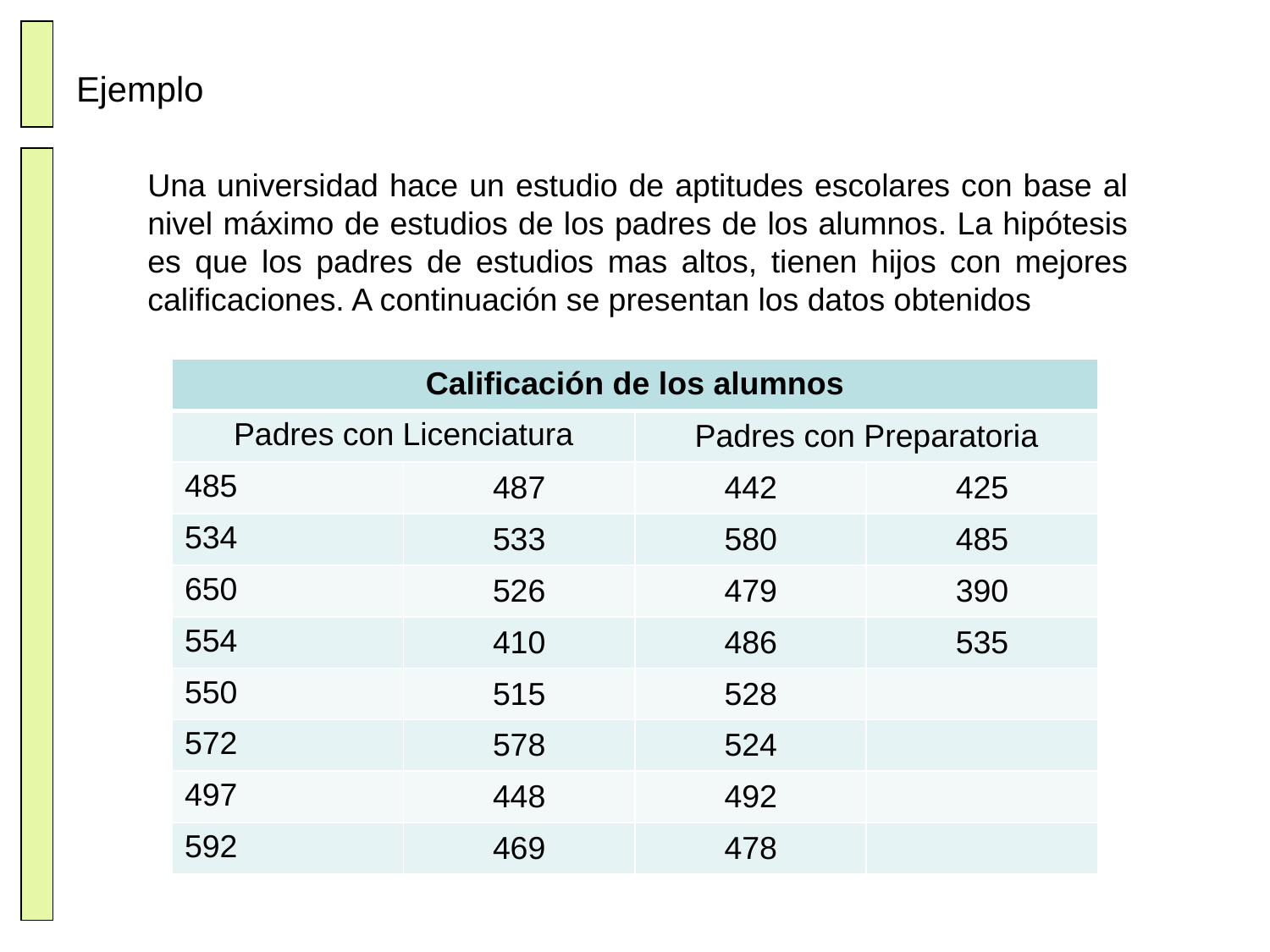

# Ejemplo
Una universidad hace un estudio de aptitudes escolares con base al nivel máximo de estudios de los padres de los alumnos. La hipótesis es que los padres de estudios mas altos, tienen hijos con mejores calificaciones. A continuación se presentan los datos obtenidos

| Calificación de los alumnos |  |  |  |
| --- | --- | --- | --- |
| Padres con Licenciatura |  | Padres con Preparatoria |  |
| 485 | 487 | 442 | 425 |
| 534 | 533 | 580 | 485 |
| 650 | 526 | 479 | 390 |
| 554 | 410 | 486 | 535 |
| 550 | 515 | 528 |  |
| 572 | 578 | 524 |  |
| 497 | 448 | 492 |  |
| 592 | 469 | 478 |  |